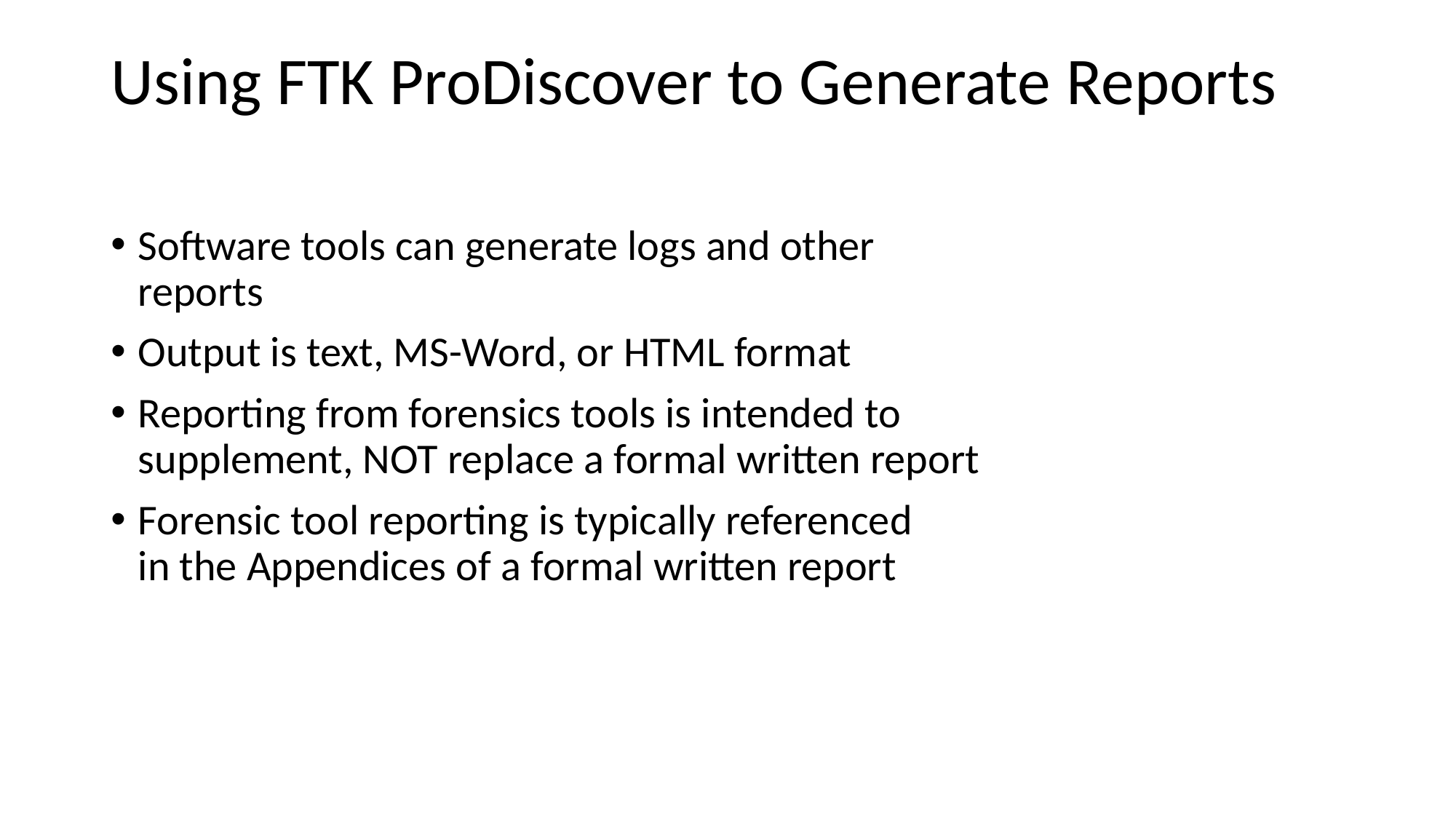

# Using FTK ProDiscover to Generate Reports
Software tools can generate logs and other
reports
Output is text, MS-Word, or HTML format
Reporting from forensics tools is intended to
supplement, NOT replace a formal written report
Forensic tool reporting is typically referenced
in the Appendices of a formal written report